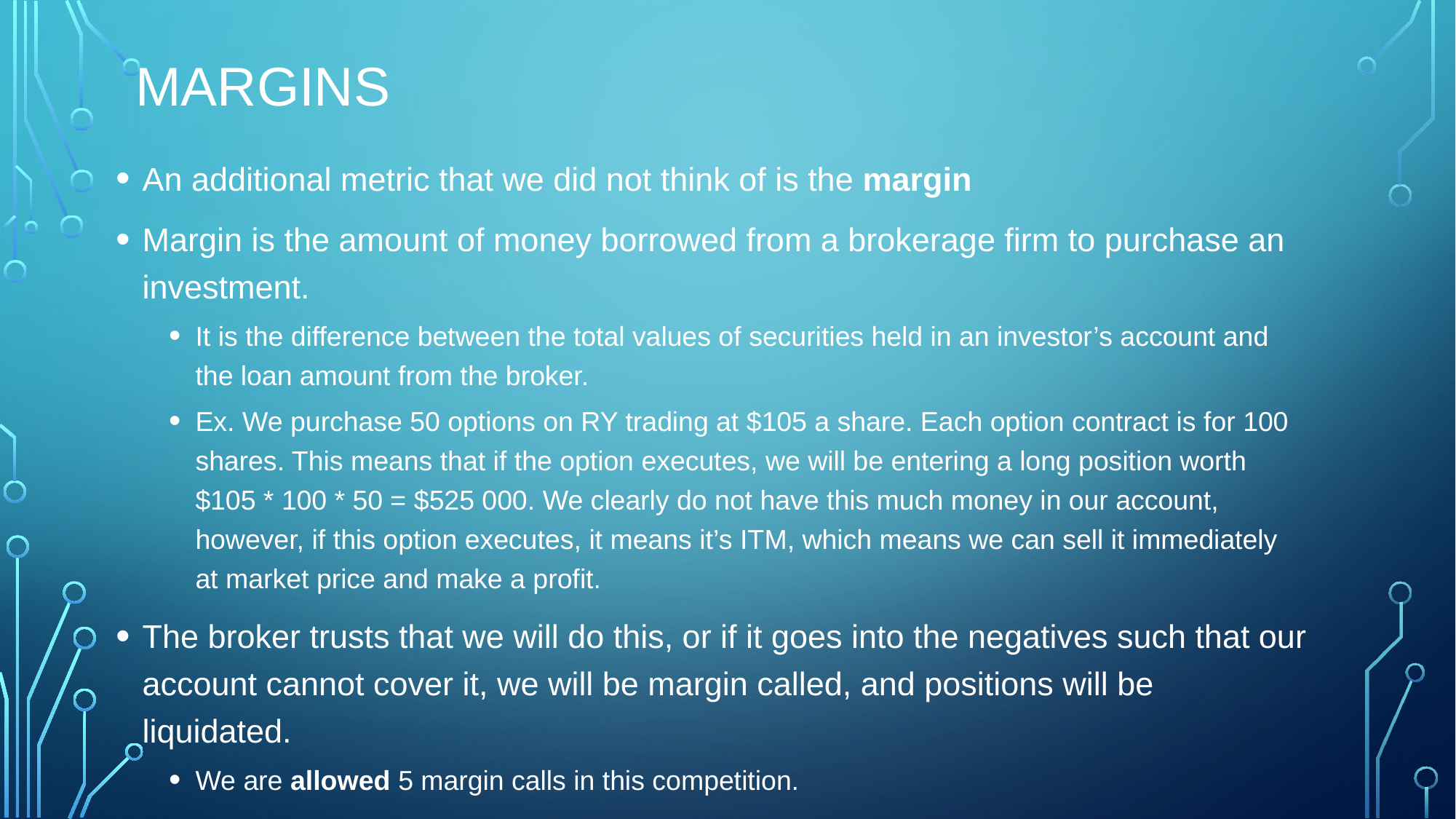

# Margins
An additional metric that we did not think of is the margin
Margin is the amount of money borrowed from a brokerage firm to purchase an investment.
It is the difference between the total values of securities held in an investor’s account and the loan amount from the broker.
Ex. We purchase 50 options on RY trading at $105 a share. Each option contract is for 100 shares. This means that if the option executes, we will be entering a long position worth $105 * 100 * 50 = $525 000. We clearly do not have this much money in our account, however, if this option executes, it means it’s ITM, which means we can sell it immediately at market price and make a profit.
The broker trusts that we will do this, or if it goes into the negatives such that our account cannot cover it, we will be margin called, and positions will be liquidated.
We are allowed 5 margin calls in this competition.